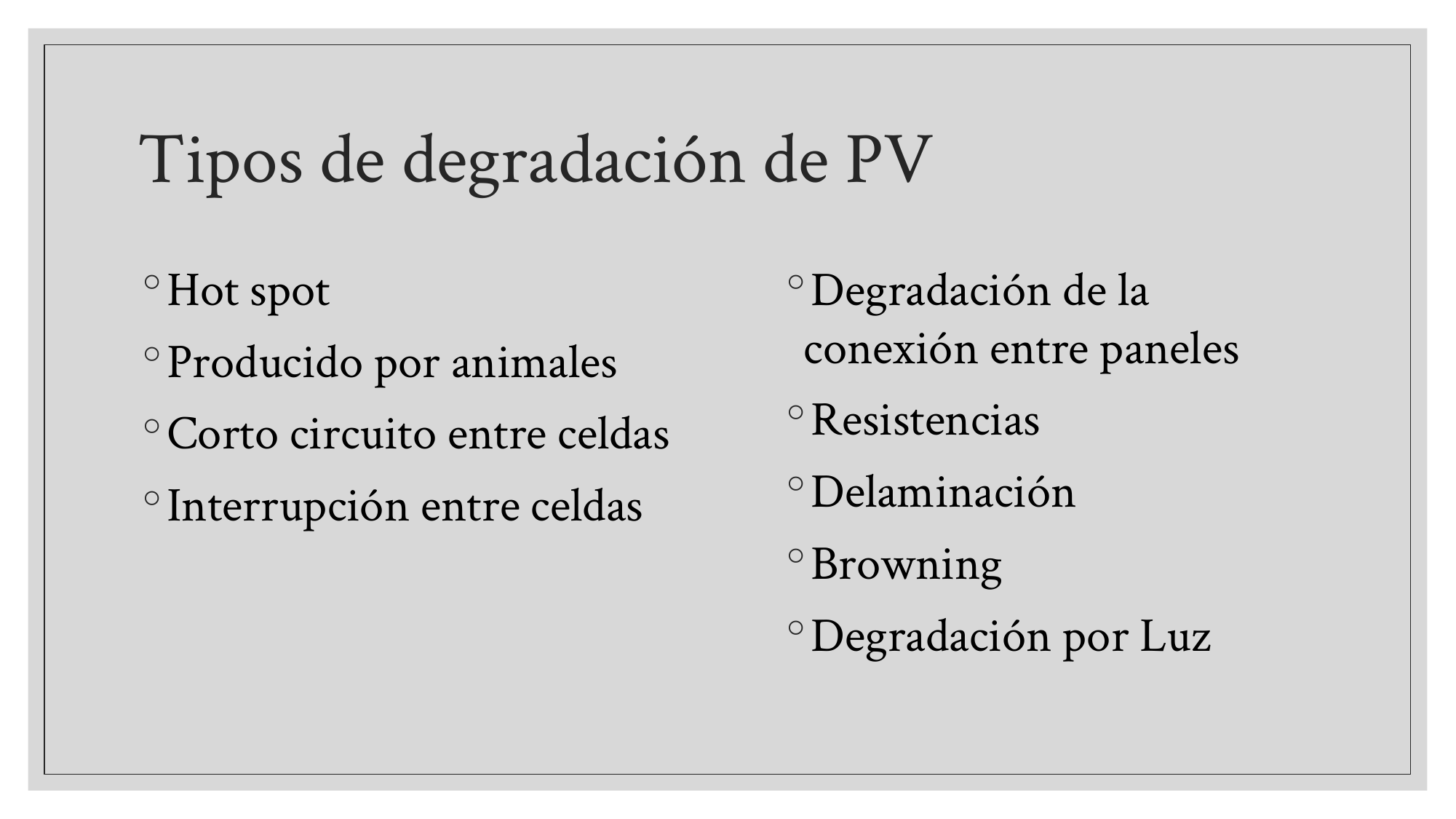

# Tipos de degradación de PV
Hot spot
Producido por animales
Corto circuito entre celdas
Interrupción entre celdas
Degradación de la conexión entre paneles
Resistencias
Delaminación
Browning
Degradación por Luz